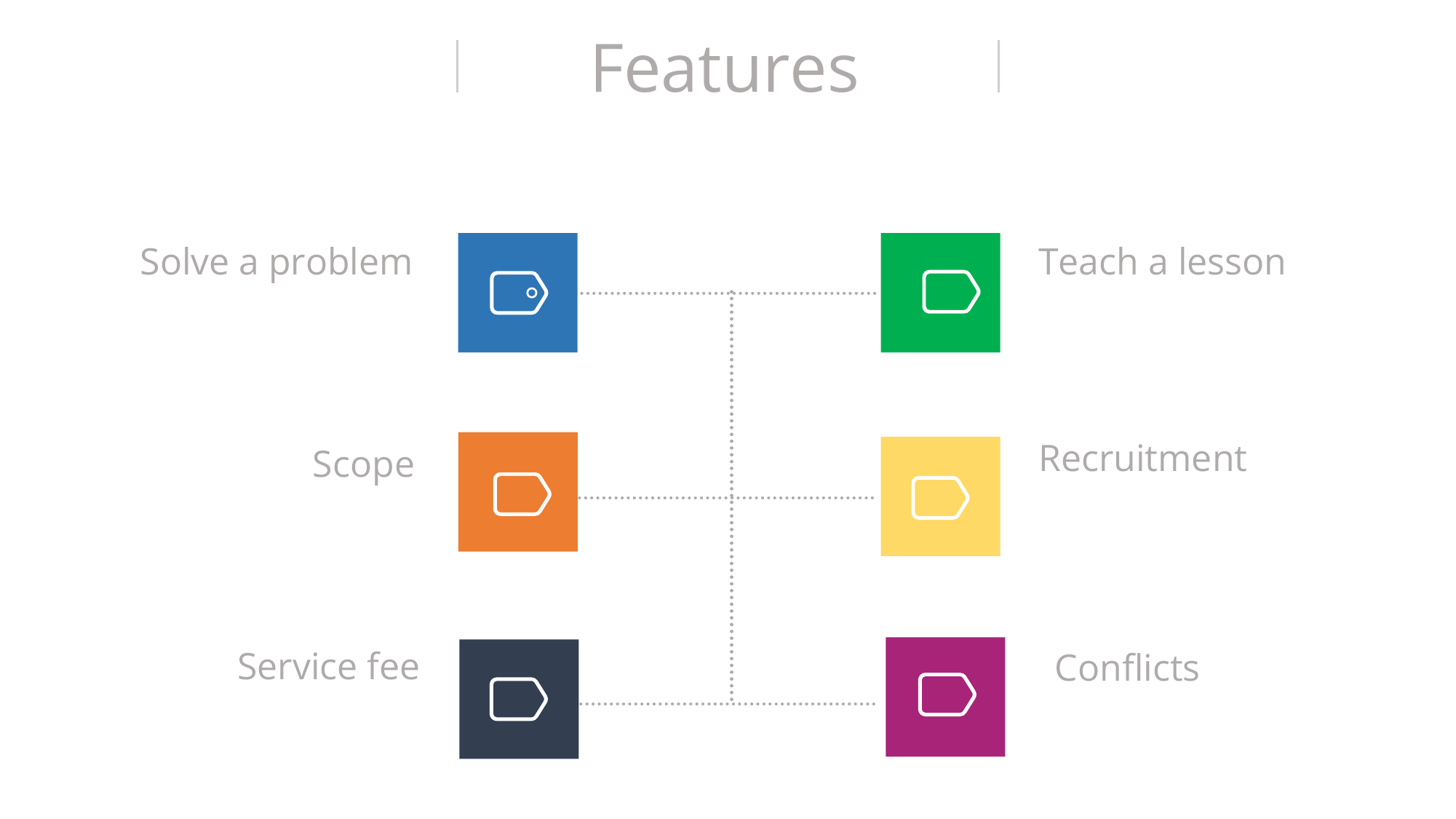

Features
Solve a problem

Teach a lesson

Recruitment

Scope

Conflicts
Service fee